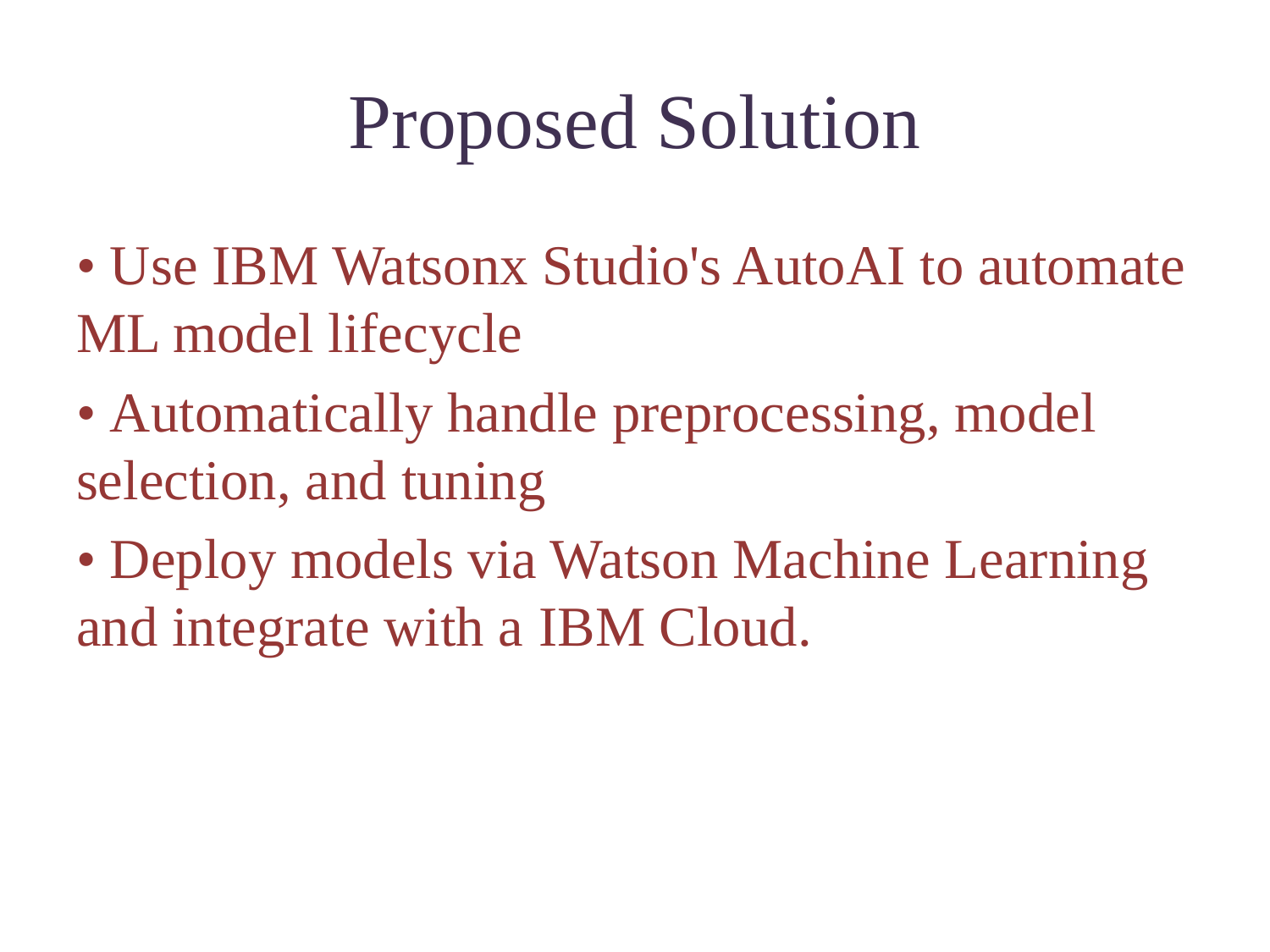

# Proposed Solution
• Use IBM Watsonx Studio's AutoAI to automate ML model lifecycle
• Automatically handle preprocessing, model selection, and tuning
• Deploy models via Watson Machine Learning and integrate with a IBM Cloud.